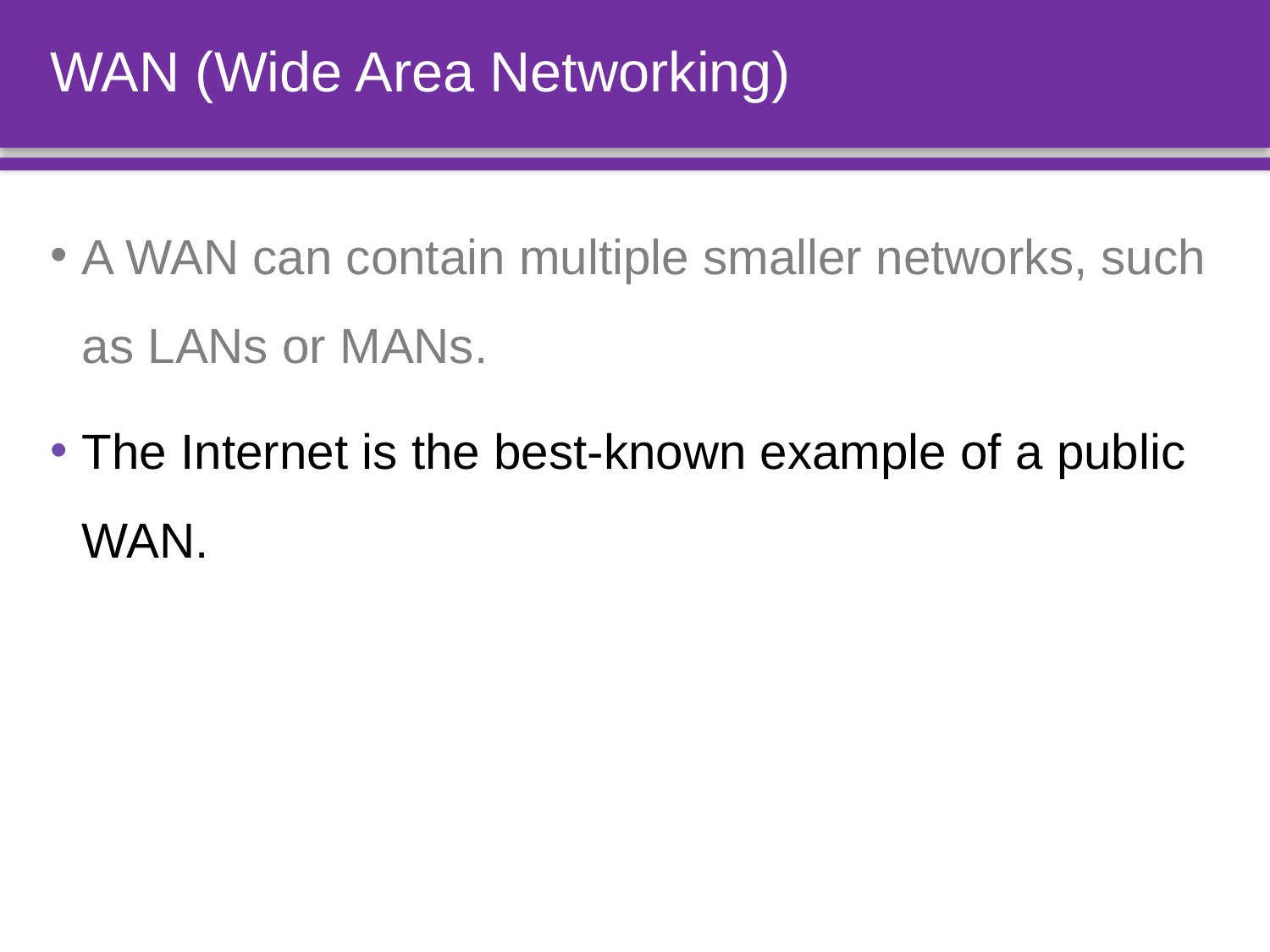

# WAN (Wide Area Networking)
A WAN can contain multiple smaller networks, such as LANs or MANs.
The Internet is the best-known example of a public WAN.